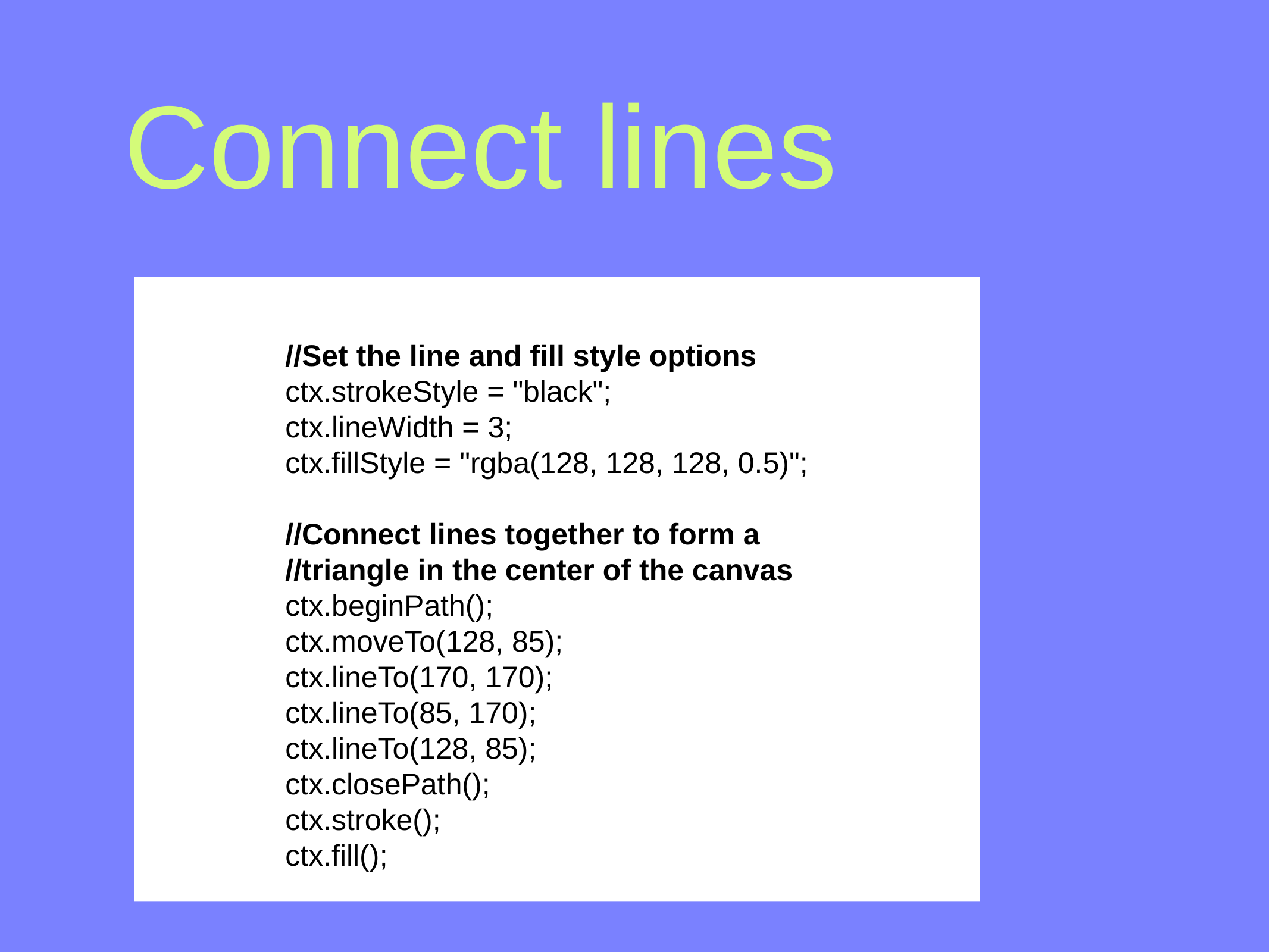

# Connect lines

//Set the line and fill style options
ctx.strokeStyle = "black";
ctx.lineWidth = 3;
ctx.fillStyle = "rgba(128, 128, 128, 0.5)";

//Connect lines together to form a
//triangle in the center of the canvas
ctx.beginPath();
ctx.moveTo(128, 85);
ctx.lineTo(170, 170);
ctx.lineTo(85, 170);
ctx.lineTo(128, 85);
ctx.closePath();
ctx.stroke();
ctx.fill();